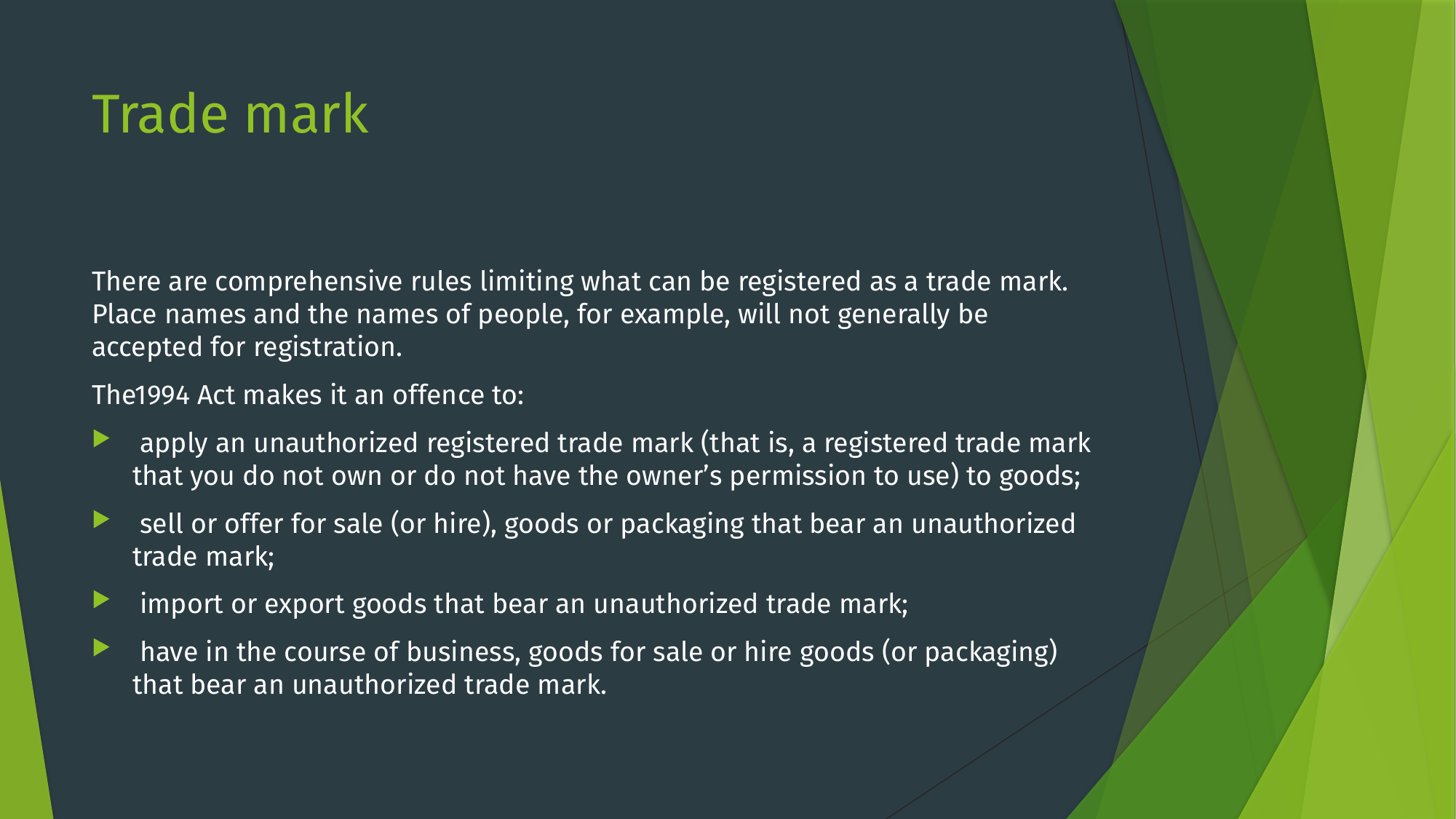

# Trade mark
There are comprehensive rules limiting what can be registered as a trade mark. Place names and the names of people, for example, will not generally be accepted for registration.
The1994 Act makes it an offence to:
 apply an unauthorized registered trade mark (that is, a registered trade mark that you do not own or do not have the owner’s permission to use) to goods;
 sell or offer for sale (or hire), goods or packaging that bear an unauthorized trade mark;
 import or export goods that bear an unauthorized trade mark;
 have in the course of business, goods for sale or hire goods (or packaging) that bear an unauthorized trade mark.